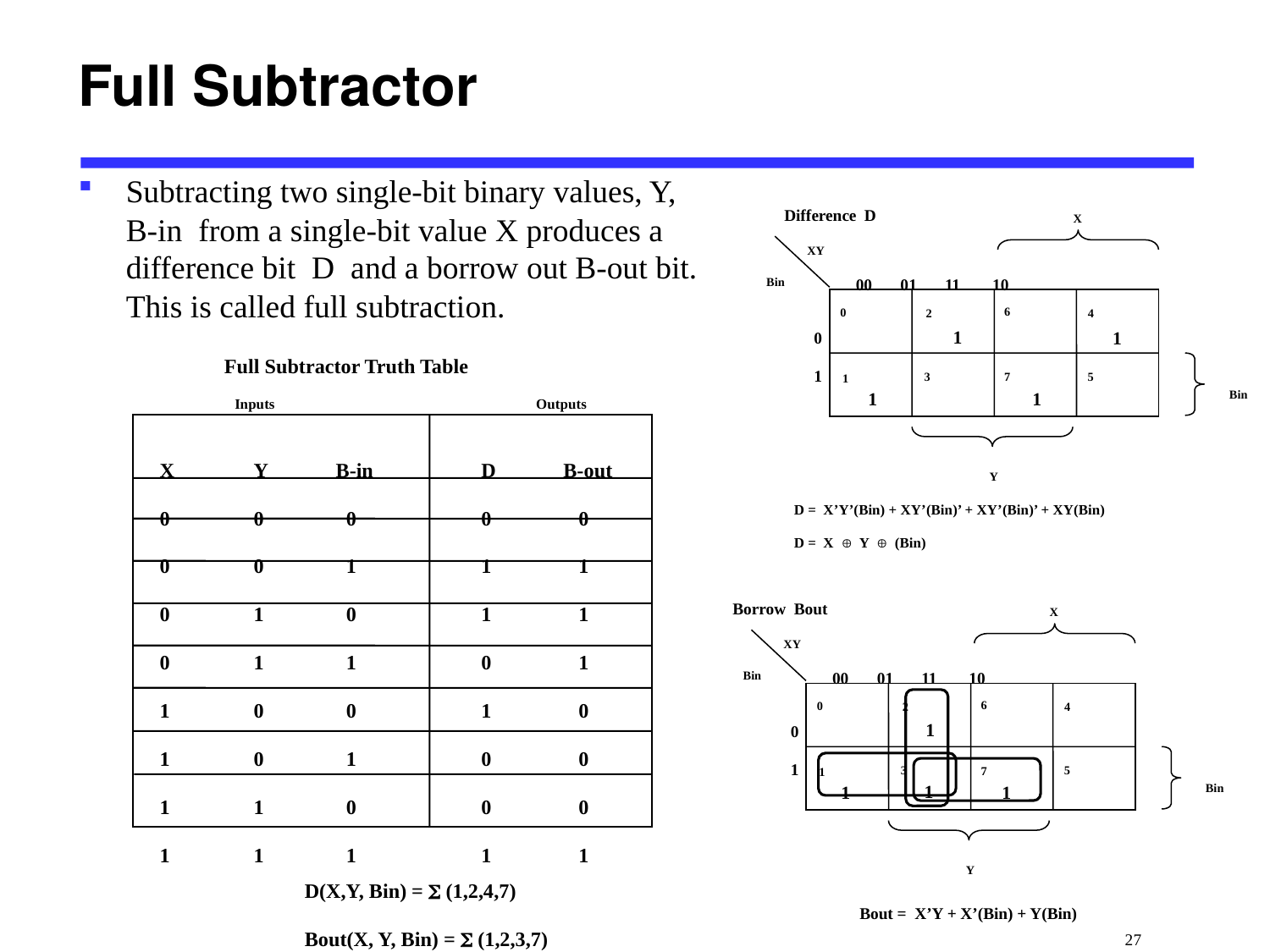

# Full Subtractor
Subtracting two single-bit binary values, Y, B-in  from a single-bit value X produces a difference bit  D  and a borrow out B-out bit. This is called full subtraction.
      Difference  D

X
XY

00       01       11        10
Bin
6
0
2
4

0
   1
3
5
7
1

Bin
Y
1
1
1
1
Full Subtractor Truth Table
Outputs
Inputs

X
0
0
0
0
1
1
1
1
Y
0
0
1
1
0
0
1
1
B-in
  0
  1
  0
  1
  0
  1
  0
  1
D
0
1
1
0
1
0
0
1
B-out
   0
   1
   1
   1
   0
   0
   0
   1

D =  X’Y’(Bin) + XY’(Bin)’ + XY’(Bin)’ + XY(Bin)
D =  X  ⊕  Y  ⊕  (Bin)
Borrow  Bout

X
XY

00       01       11        10
Bin
6
0
2
4

0
   1
3
5
7
1

Bin
Y

1
1

1
1

D(X,Y, Bin) = Σ (1,2,4,7)
Bout(X, Y, Bin) = Σ (1,2,3,7)
Bout =  X’Y + X’(Bin) + Y(Bin)
                           27